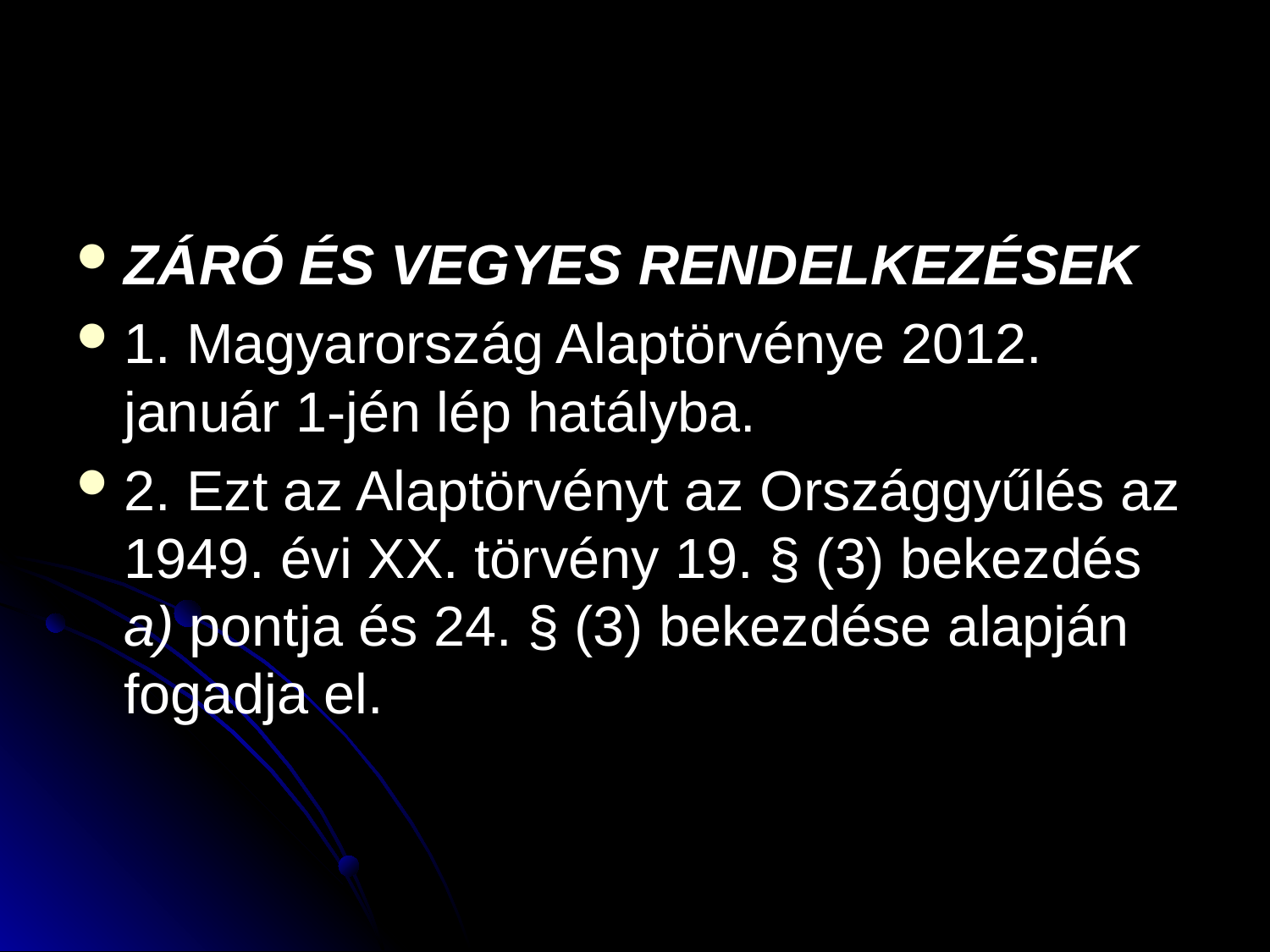

#
ZÁRÓ ÉS VEGYES RENDELKEZÉSEK
1. Magyarország Alaptörvénye 2012. január 1-jén lép hatályba.
2. Ezt az Alaptörvényt az Országgyűlés az 1949. évi XX. törvény 19. § (3) bekezdés a) pontja és 24. § (3) bekezdése alapján fogadja el.